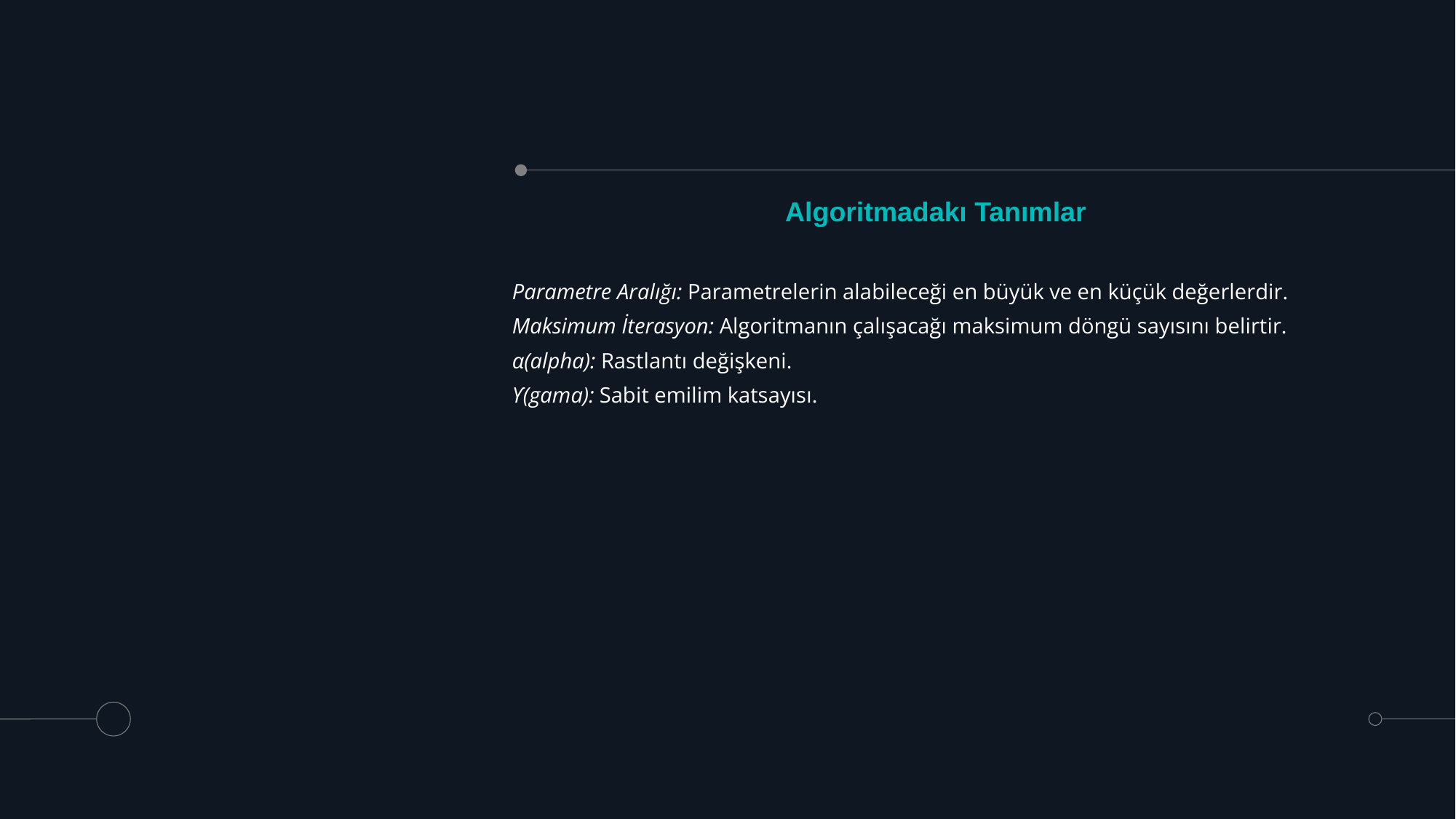

Algoritmadakı Tanımlar

Parametre Aralığı: Parametrelerin alabileceği en büyük ve en küçük değerlerdir.
Maksimum İterasyon: Algoritmanın çalışacağı maksimum döngü sayısını belirtir.
α(alpha): Rastlantı değişkeni.
ϒ(gama): Sabit emilim katsayısı.